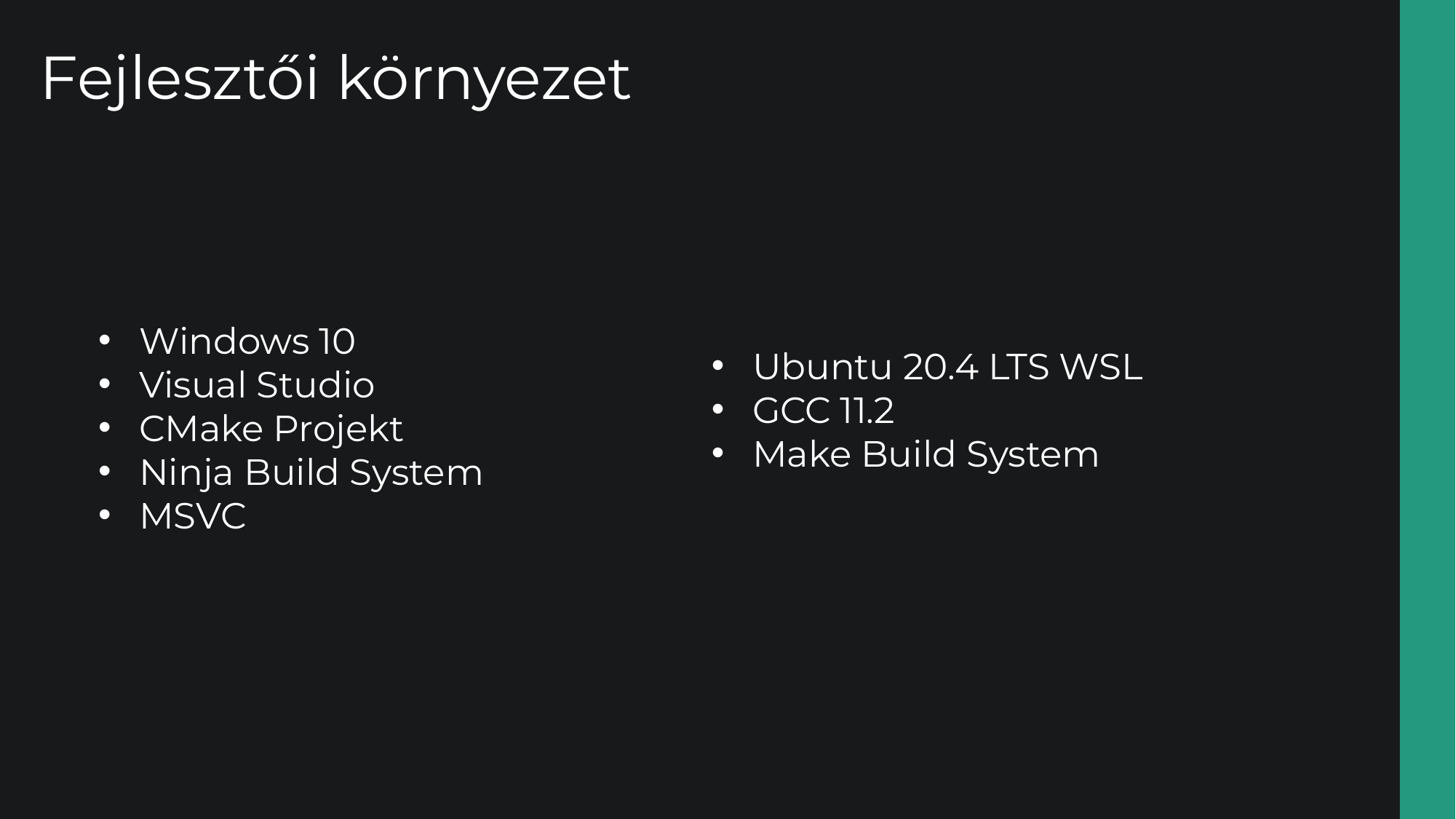

Fejlesztői környezet
Windows 10
Visual Studio
CMake Projekt
Ninja Build System
MSVC
Ubuntu 20.4 LTS WSL
GCC 11.2
Make Build System